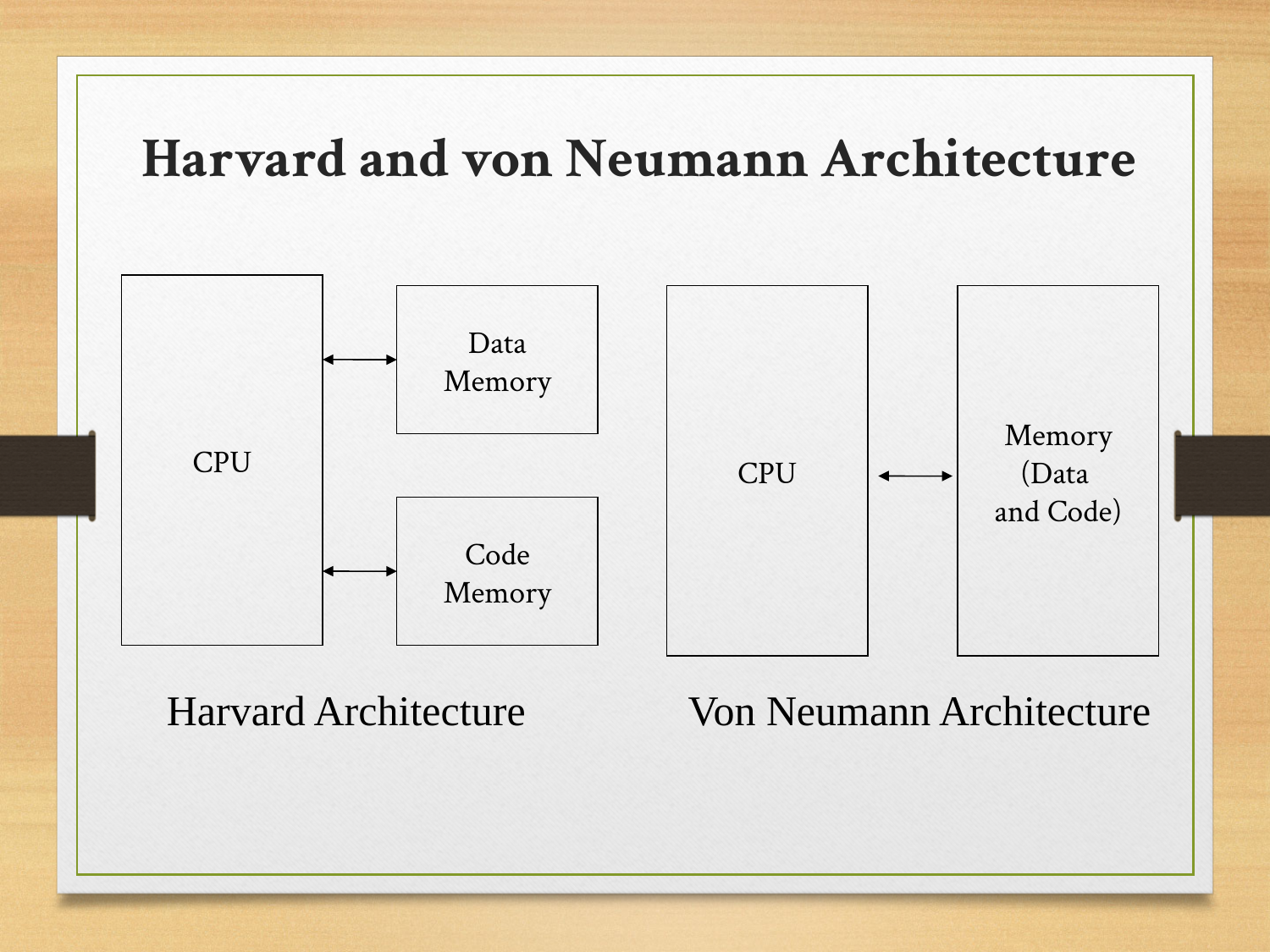

Harvard and von Neumann Architecture
CPU
Data
Memory

Code
Memory

Harvard Architecture
CPU
Memory
(Data
and Code)
Von Neumann Architecture